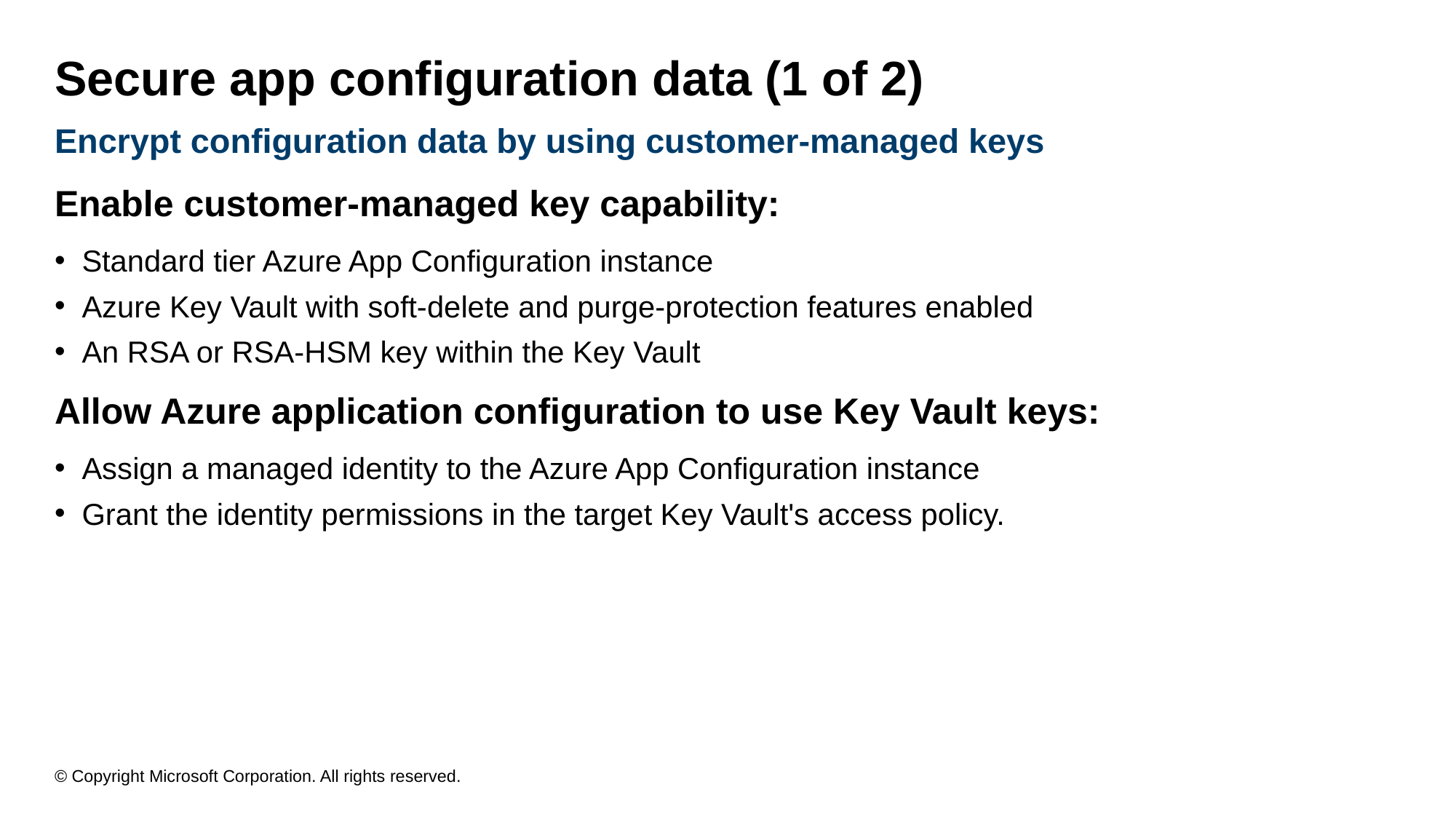

# Secure app configuration data (1 of 2)
Encrypt configuration data by using customer-managed keys
Enable customer-managed key capability:
Standard tier Azure App Configuration instance
Azure Key Vault with soft-delete and purge-protection features enabled
An RSA or RSA-HSM key within the Key Vault
Allow Azure application configuration to use Key Vault keys:
Assign a managed identity to the Azure App Configuration instance
Grant the identity permissions in the target Key Vault's access policy.